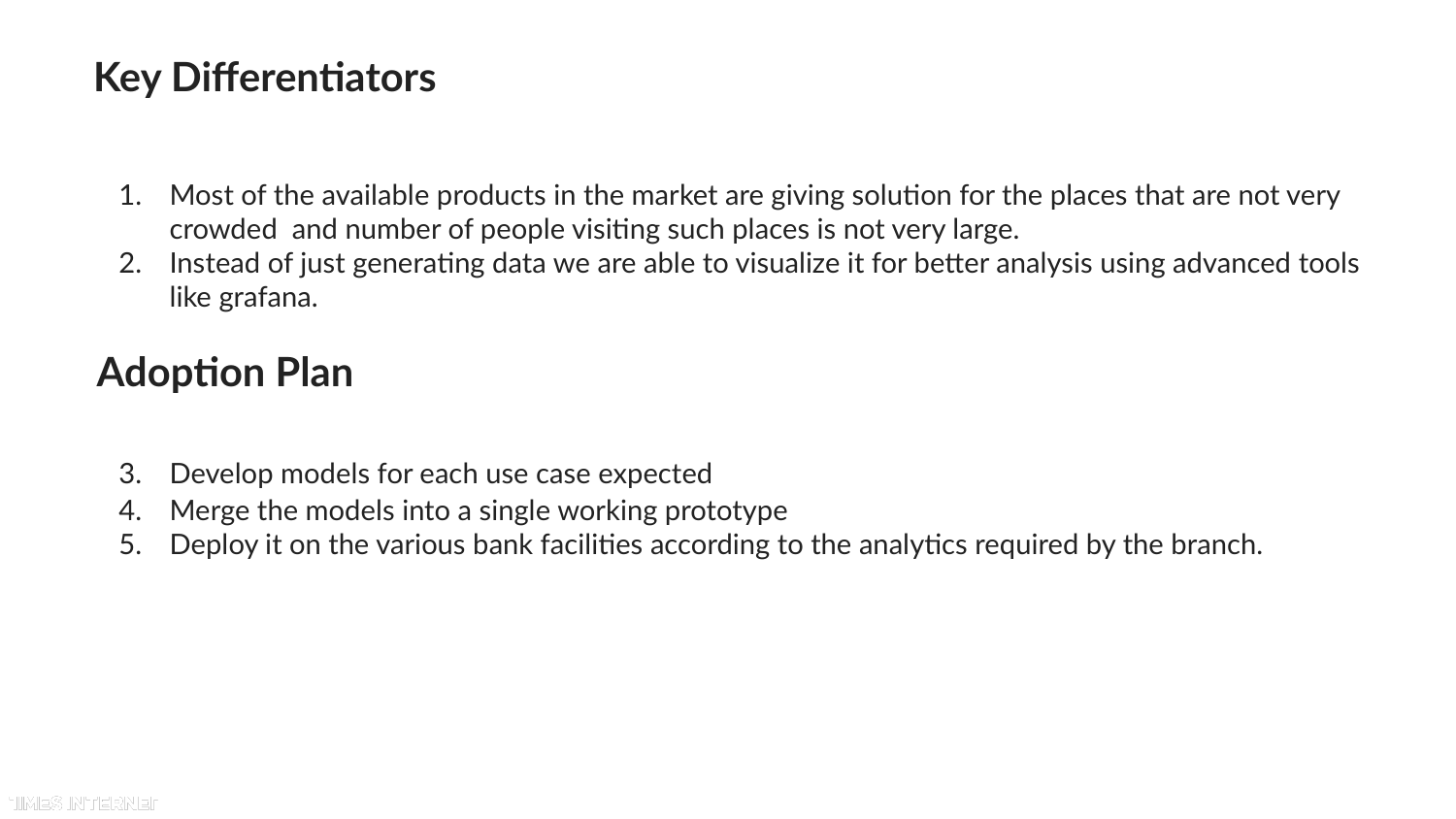

# Key Differentiators

Most of the available products in the market are giving solution for the places that are not very crowded  and number of people visiting such places is not very large.
Instead of just generating data we are able to visualize it for better analysis using advanced tools like grafana.

Adoption Plan

Develop models for each use case expected
Merge the models into a single working prototype
Deploy it on the various bank facilities according to the analytics required by the branch.